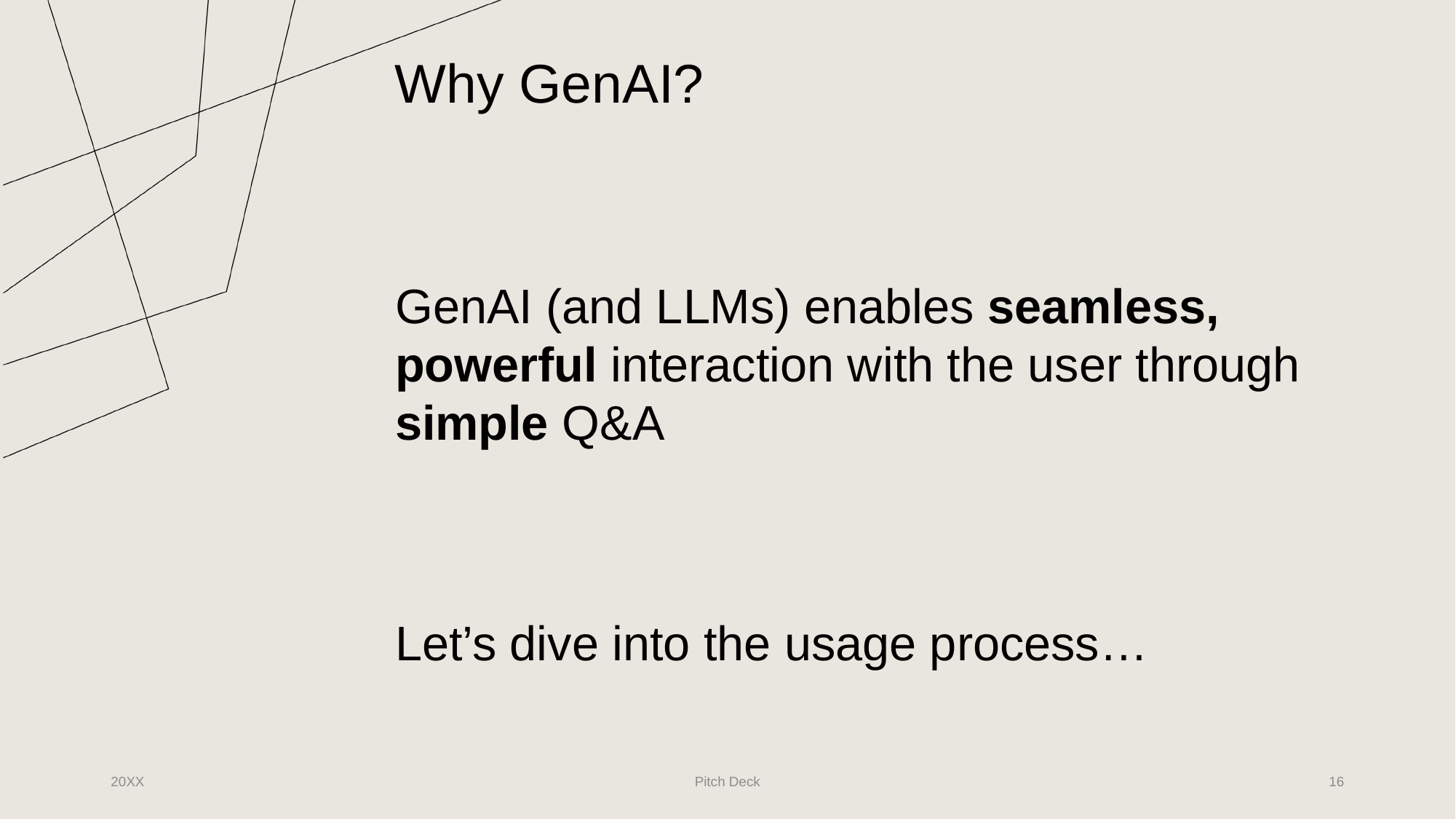

Why GenAI?
GenAI (and LLMs) enables seamless, powerful interaction with the user through simple Q&A
Let’s dive into the usage process…
20XX
Pitch Deck
16